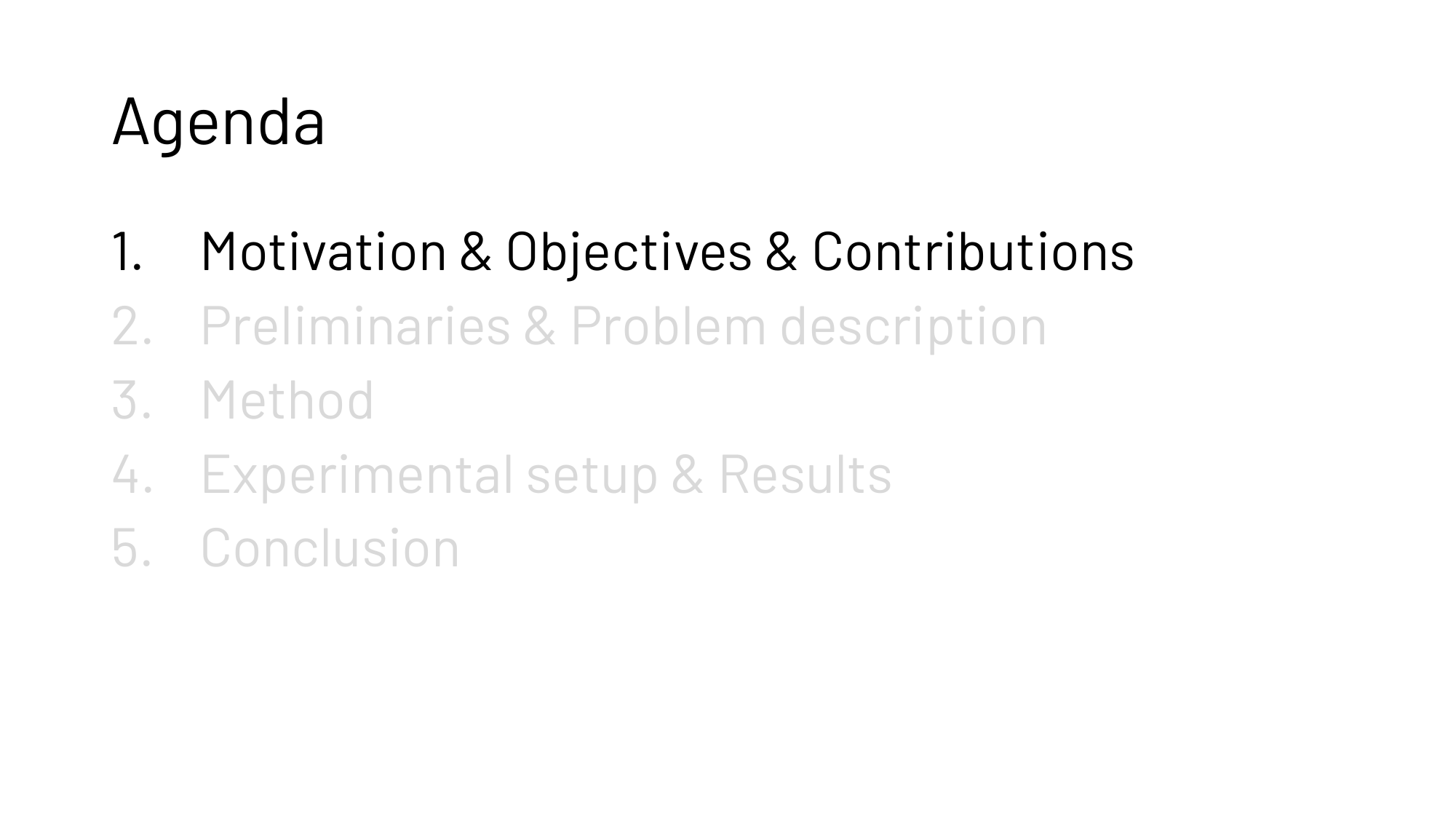

# Agenda
Motivation & Objectives & Contributions
Preliminaries & Problem description
Method
Experimental setup & Results
Conclusion